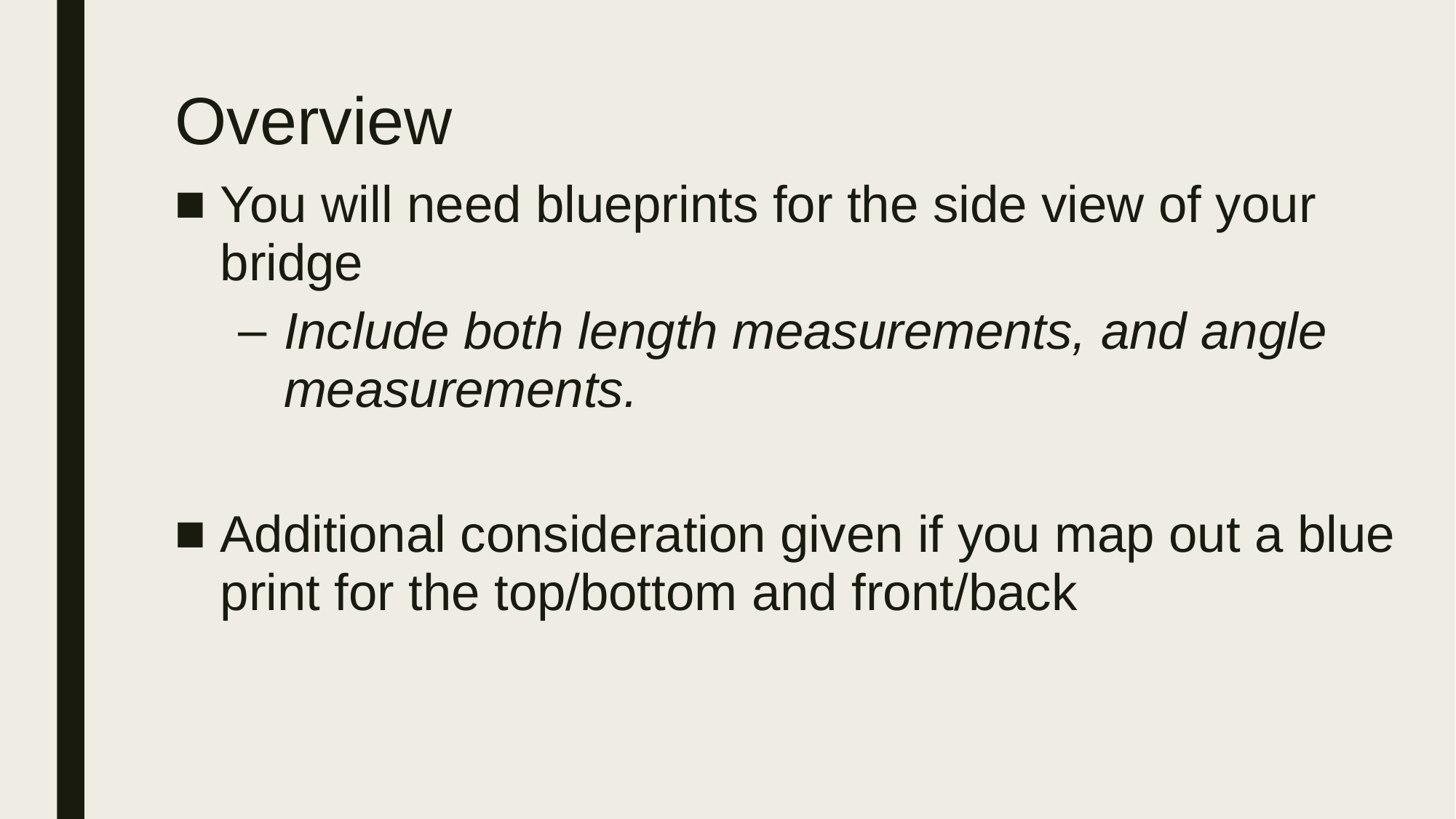

# Overview
You will need blueprints for the side view of your bridge
Include both length measurements, and angle measurements.

Additional consideration given if you map out a blue print for the top/bottom and front/back